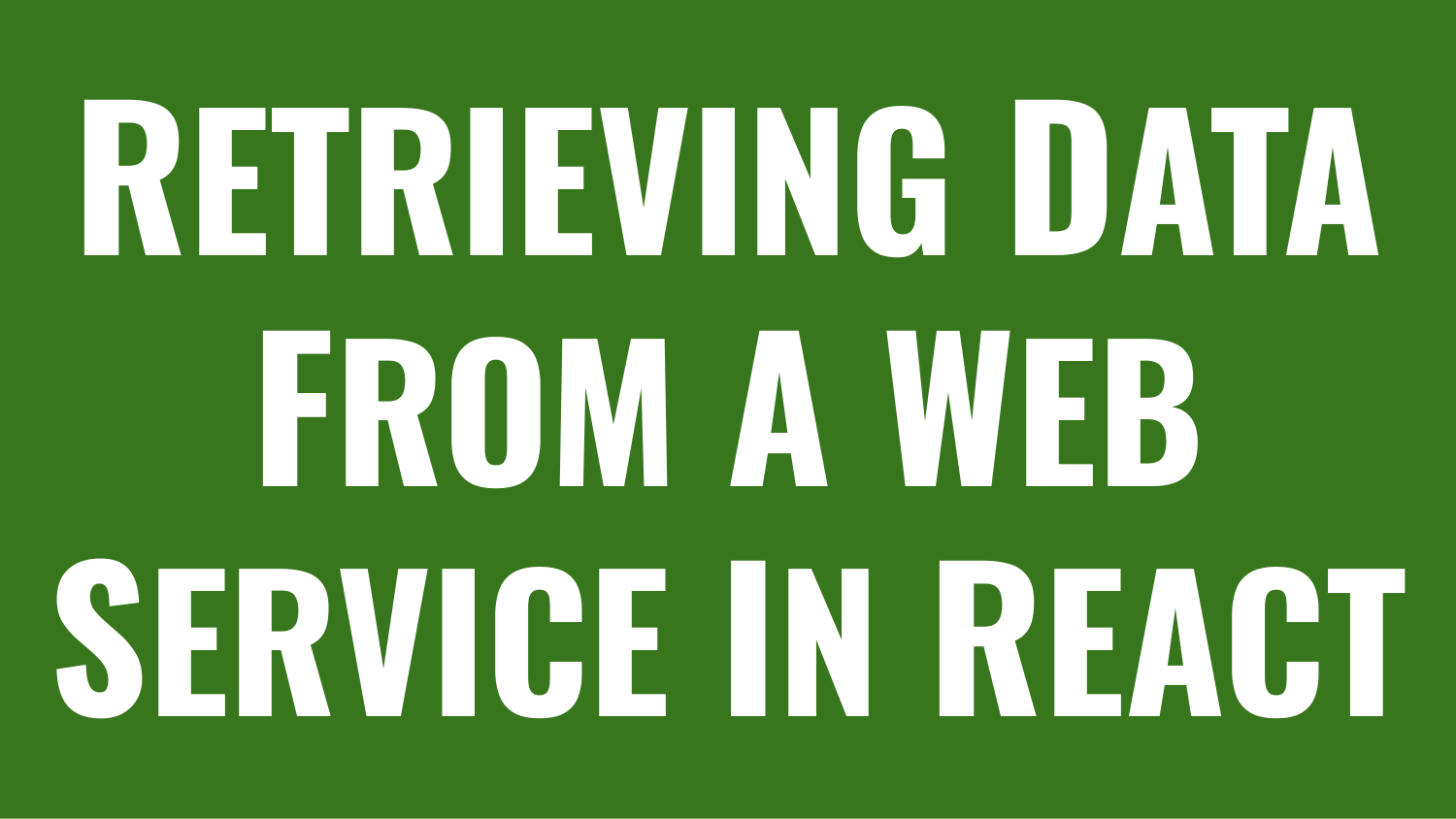

# RETRIEVING DATA FROM A WEB SERVICE IN REACT